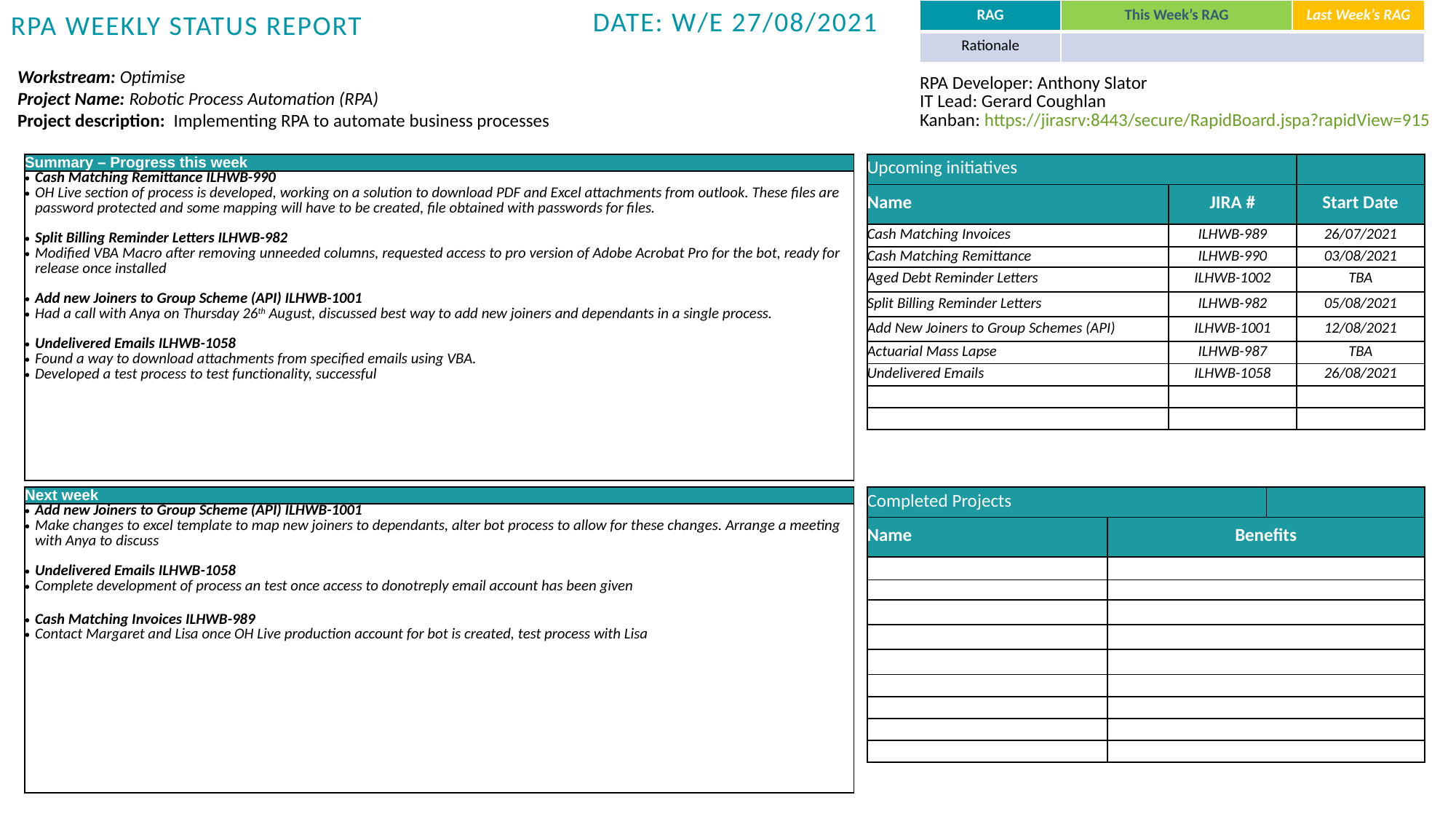

| RAG | This Week’s RAG | Last Week’s RAG |
| --- | --- | --- |
| Rationale |  |  |
Date: w/e 27/08/2021
RPA Weekly Status report
Workstream: Optimise
Project Name: Robotic Process Automation (RPA)
Project description:  Implementing RPA to automate business processes
| RPA Developer: Anthony Slator IT Lead: Gerard Coughlan Kanban: https://jirasrv:8443/secure/RapidBoard.jspa?rapidView=915 |
| --- |
| Summary – Progress this week |
| --- |
| Cash Matching Remittance ILHWB-990 OH Live section of process is developed, working on a solution to download PDF and Excel attachments from outlook. These files are password protected and some mapping will have to be created, file obtained with passwords for files. Split Billing Reminder Letters ILHWB-982 Modified VBA Macro after removing unneeded columns, requested access to pro version of Adobe Acrobat Pro for the bot, ready for release once installed Add new Joiners to Group Scheme (API) ILHWB-1001 Had a call with Anya on Thursday 26th August, discussed best way to add new joiners and dependants in a single process. Undelivered Emails ILHWB-1058 Found a way to download attachments from specified emails using VBA. Developed a test process to test functionality, successful |
| Upcoming initiatives |  |  |
| --- | --- | --- |
| Name | JIRA # | Start Date |
| Cash Matching Invoices | ILHWB-989 | 26/07/2021 |
| Cash Matching Remittance | ILHWB-990 | 03/08/2021 |
| Aged Debt Reminder Letters | ILHWB-1002 | TBA |
| Split Billing Reminder Letters | ILHWB-982 | 05/08/2021 |
| Add New Joiners to Group Schemes (API) | ILHWB-1001 | 12/08/2021 |
| Actuarial Mass Lapse | ILHWB-987 | TBA |
| Undelivered Emails | ILHWB-1058 | 26/08/2021 |
|  |  |  |
|  |  |  |
| Next week |
| --- |
| Add new Joiners to Group Scheme (API) ILHWB-1001 Make changes to excel template to map new joiners to dependants, alter bot process to allow for these changes. Arrange a meeting with Anya to discuss Undelivered Emails ILHWB-1058 Complete development of process an test once access to donotreply email account has been given Cash Matching Invoices ILHWB-989 Contact Margaret and Lisa once OH Live production account for bot is created, test process with Lisa |
| Completed Projects |  |  |
| --- | --- | --- |
| Name | Benefits | Benefits |
|  |  |  |
|  |  |  |
|  |  |  |
|  |  |  |
|  |  |  |
|  |  |  |
|  |  |  |
|  |  |  |
|  |  |  |